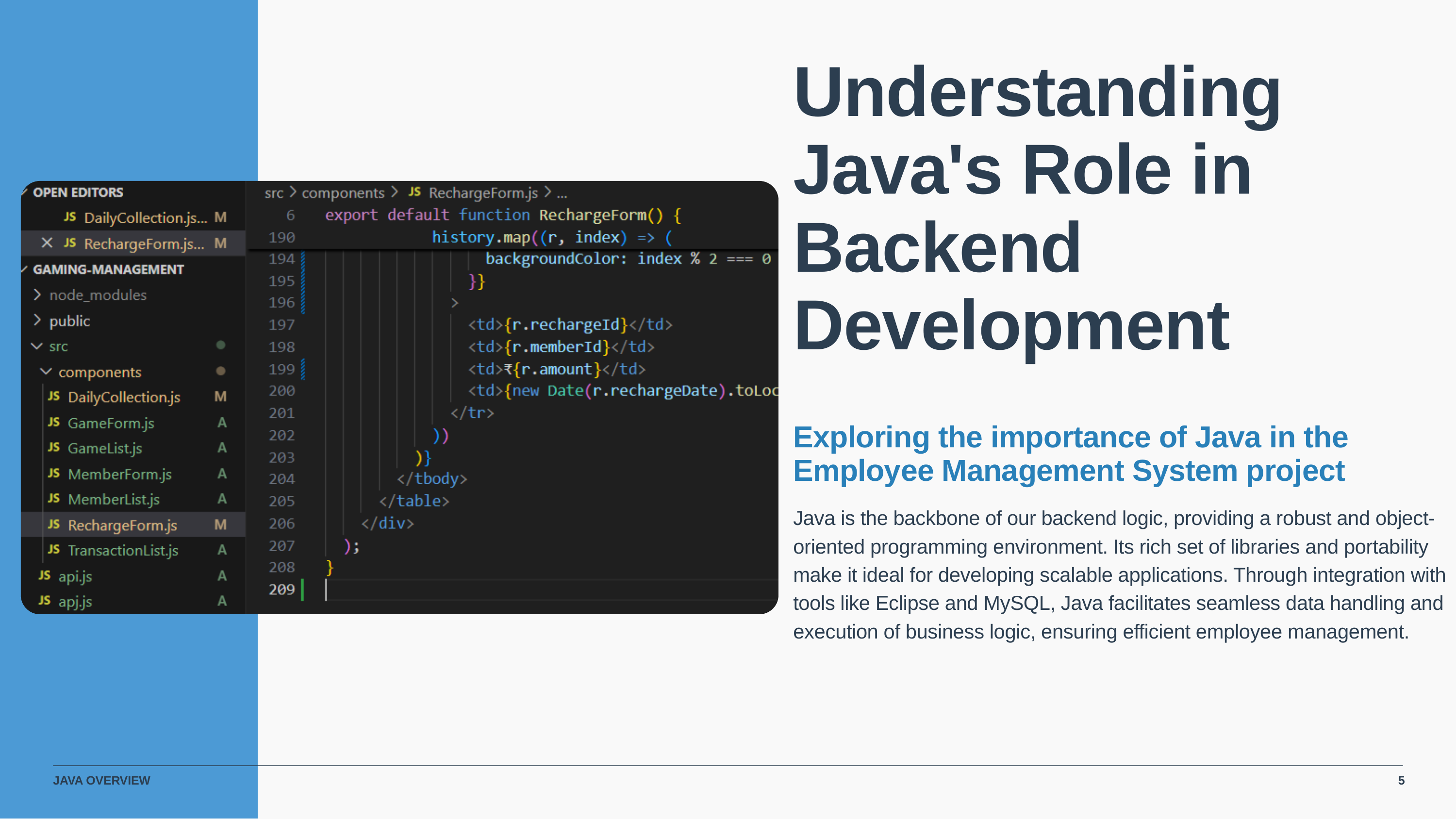

Understanding Java's Role in Backend Development
Exploring the importance of Java in the Employee Management System project
Java is the backbone of our backend logic, providing a robust and object-oriented programming environment. Its rich set of libraries and portability make it ideal for developing scalable applications. Through integration with tools like Eclipse and MySQL, Java facilitates seamless data handling and execution of business logic, ensuring efficient employee management.

5
JAVA OVERVIEW